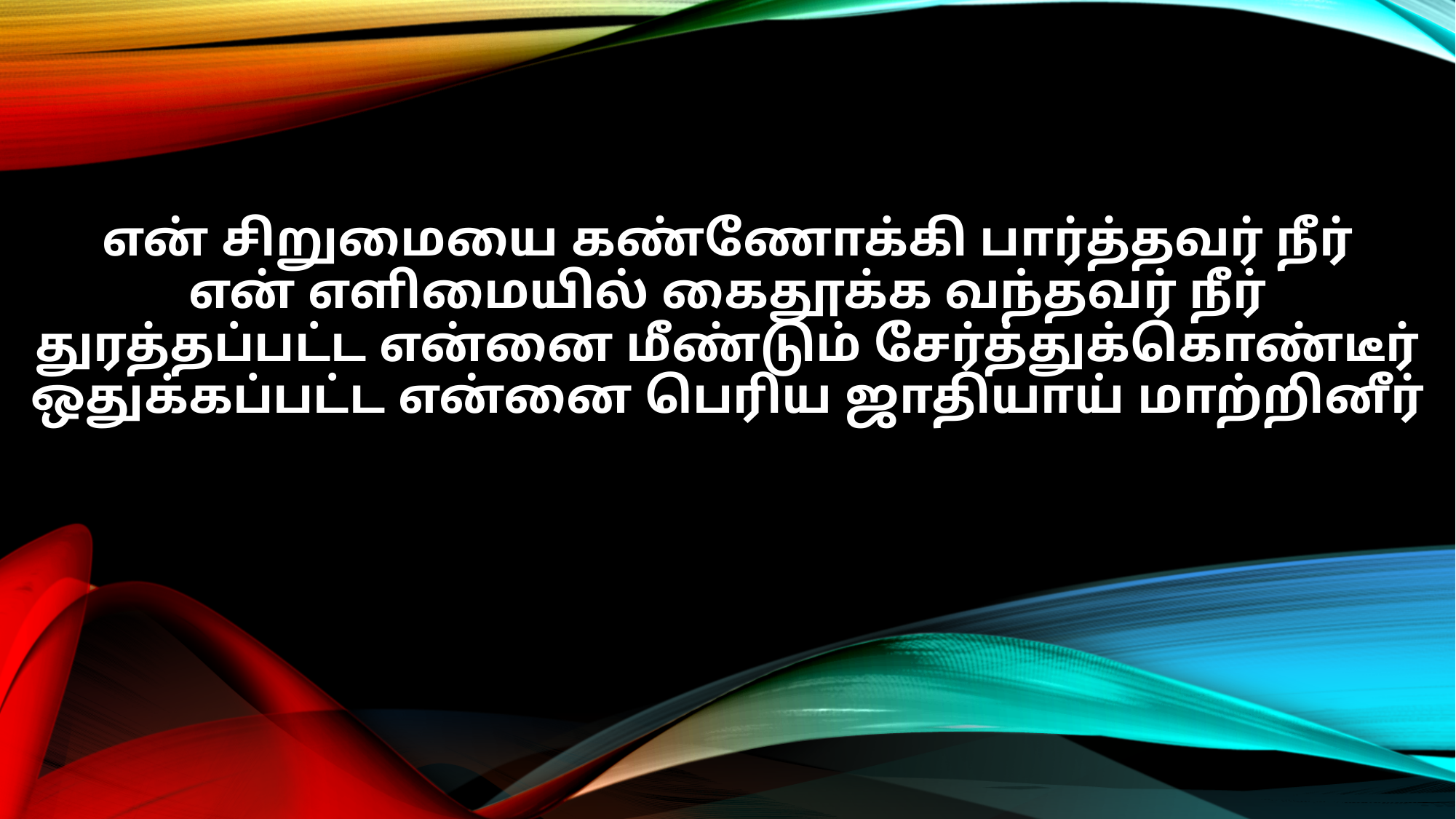

என் சிறுமையை கண்ணோக்கி பார்த்தவர் நீர்
என் எளிமையில் கைதூக்க வந்தவர் நீர்
துரத்தப்பட்ட என்னை மீண்டும் சேர்த்துக்கொண்டீர்
ஒதுக்கப்பட்ட என்னை பெரிய ஜாதியாய் மாற்றினீர்